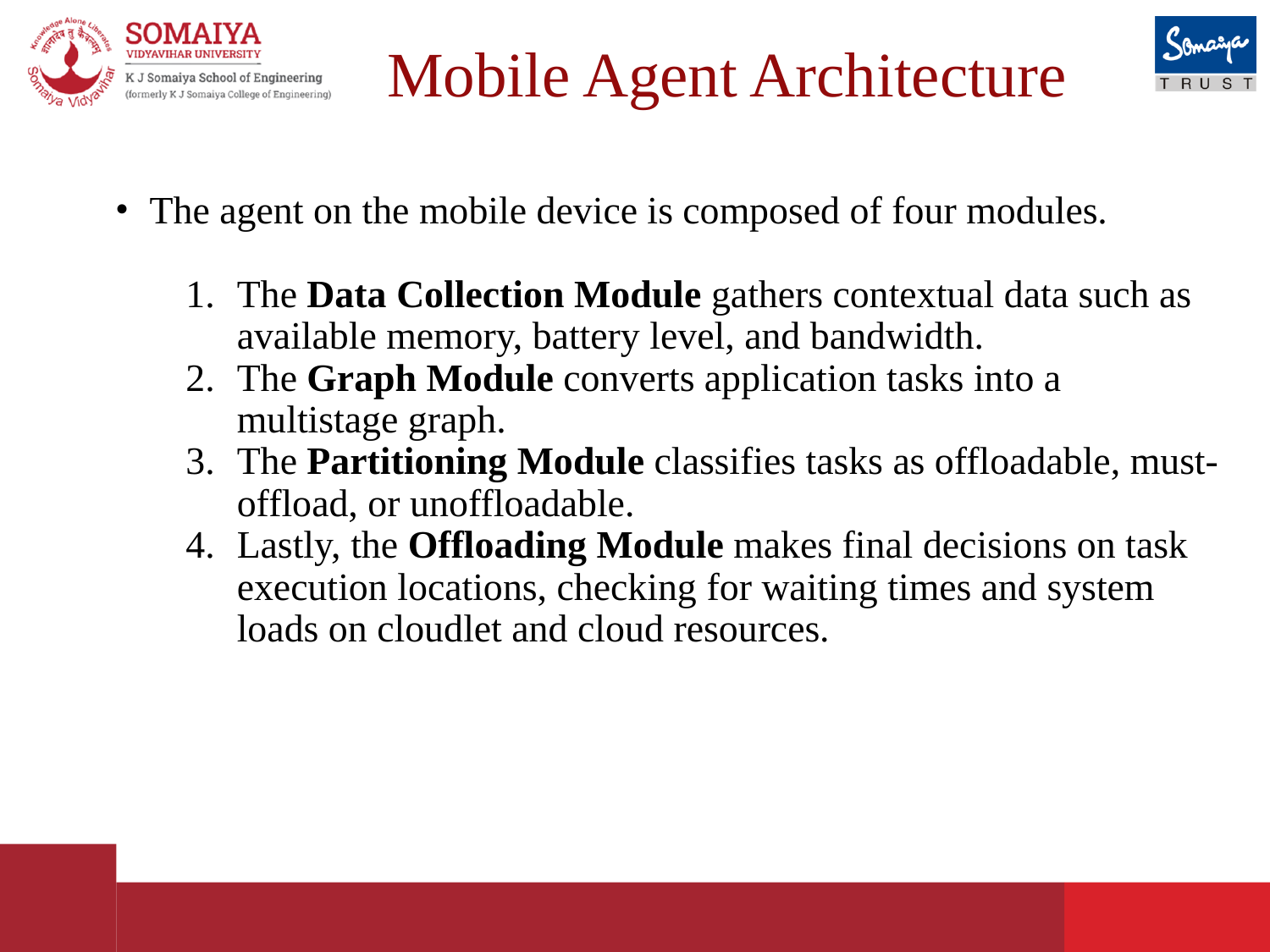

# Mobile Agent Architecture
The agent on the mobile device is composed of four modules.

The Data Collection Module gathers contextual data such as available memory, battery level, and bandwidth.
The Graph Module converts application tasks into a multistage graph.
The Partitioning Module classifies tasks as offloadable, must-offload, or unoffloadable.
Lastly, the Offloading Module makes final decisions on task execution locations, checking for waiting times and system loads on cloudlet and cloud resources.